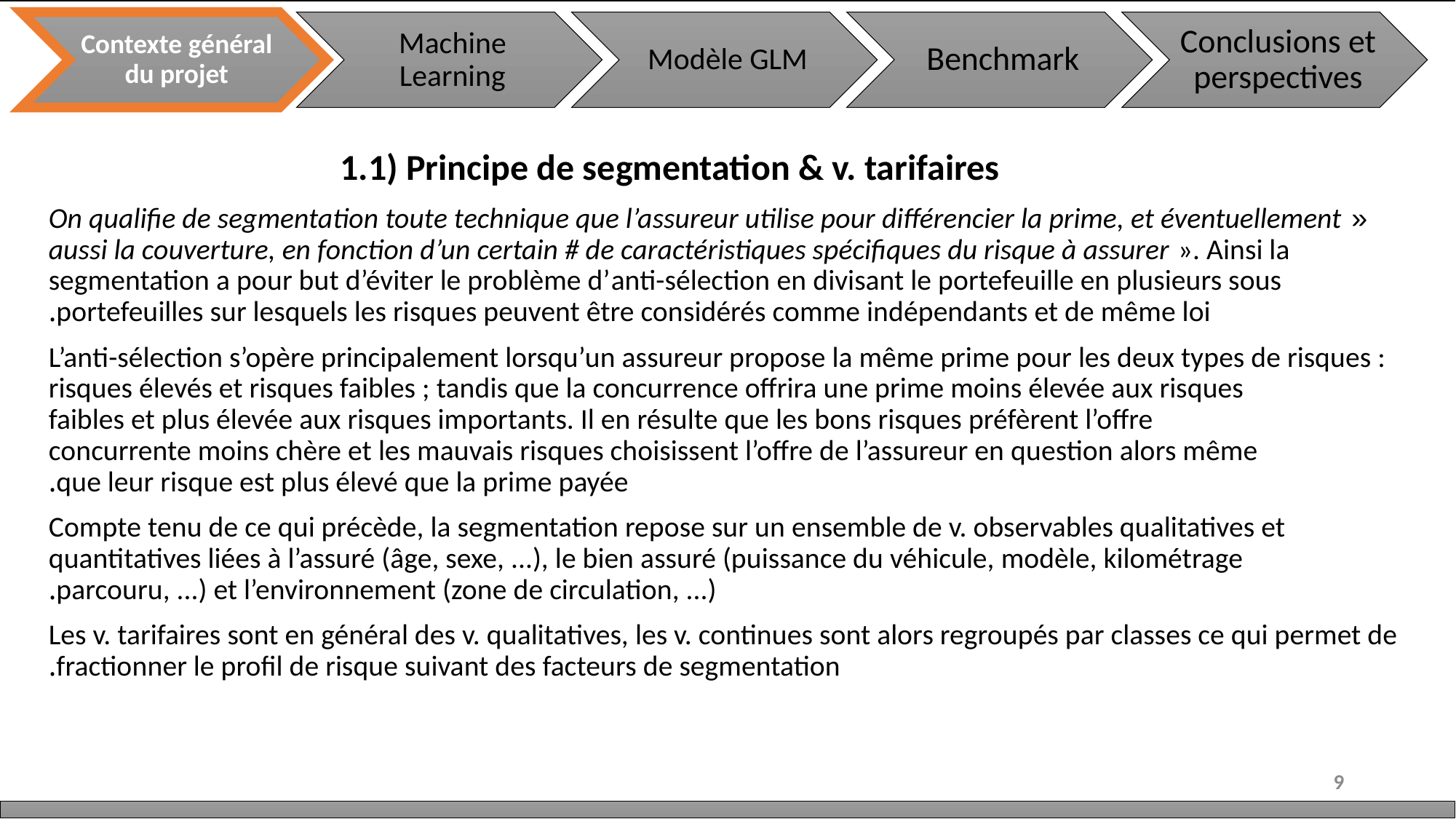

Contexte général du projet
Machine Learning
Modèle GLM
Benchmark
Conclusions et perspectives
1.1) Principe de segmentation & v. tarifaires
« On qualifie de segmentation toute technique que l’assureur utilise pour différencier la prime, et éventuellement aussi la couverture, en fonction d’un certain # de caractéristiques spécifiques du risque à assurer ». Ainsi la segmentation a pour but d’éviter le problème d’anti-sélection en divisant le portefeuille en plusieurs sous portefeuilles sur lesquels les risques peuvent être considérés comme indépendants et de même loi.
L’anti-sélection s’opère principalement lorsqu’un assureur propose la même prime pour les deux types de risques : risques élevés et risques faibles ; tandis que la concurrence offrira une prime moins élevée aux risques faibles et plus élevée aux risques importants. Il en résulte que les bons risques préfèrent l’offre concurrente moins chère et les mauvais risques choisissent l’offre de l’assureur en question alors même que leur risque est plus élevé que la prime payée.
Compte tenu de ce qui précède, la segmentation repose sur un ensemble de v. observables qualitatives et quantitatives liées à l’assuré (âge, sexe, ...), le bien assuré (puissance du véhicule, modèle, kilométrage parcouru, ...) et l’environnement (zone de circulation, ...).
Les v. tarifaires sont en général des v. qualitatives, les v. continues sont alors regroupés par classes ce qui permet de fractionner le profil de risque suivant des facteurs de segmentation.

 1

 2

3
9